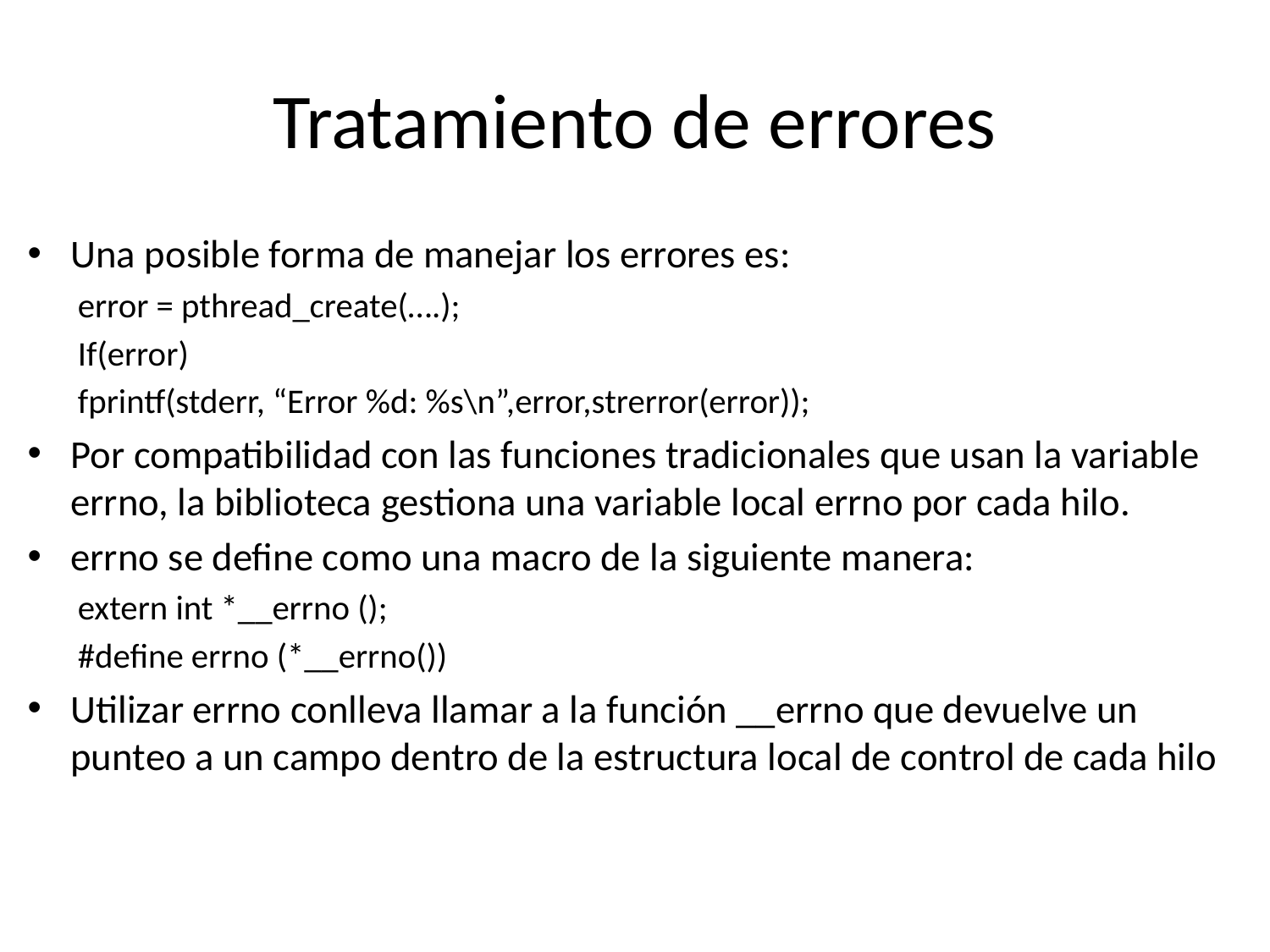

# Tratamiento de errores
Una posible forma de manejar los errores es:
error = pthread_create(….);
If(error)
	fprintf(stderr, “Error %d: %s\n”,error,strerror(error));
Por compatibilidad con las funciones tradicionales que usan la variable errno, la biblioteca gestiona una variable local errno por cada hilo.
errno se define como una macro de la siguiente manera:
extern int *__errno ();
#define errno (*__errno())
Utilizar errno conlleva llamar a la función __errno que devuelve un punteo a un campo dentro de la estructura local de control de cada hilo